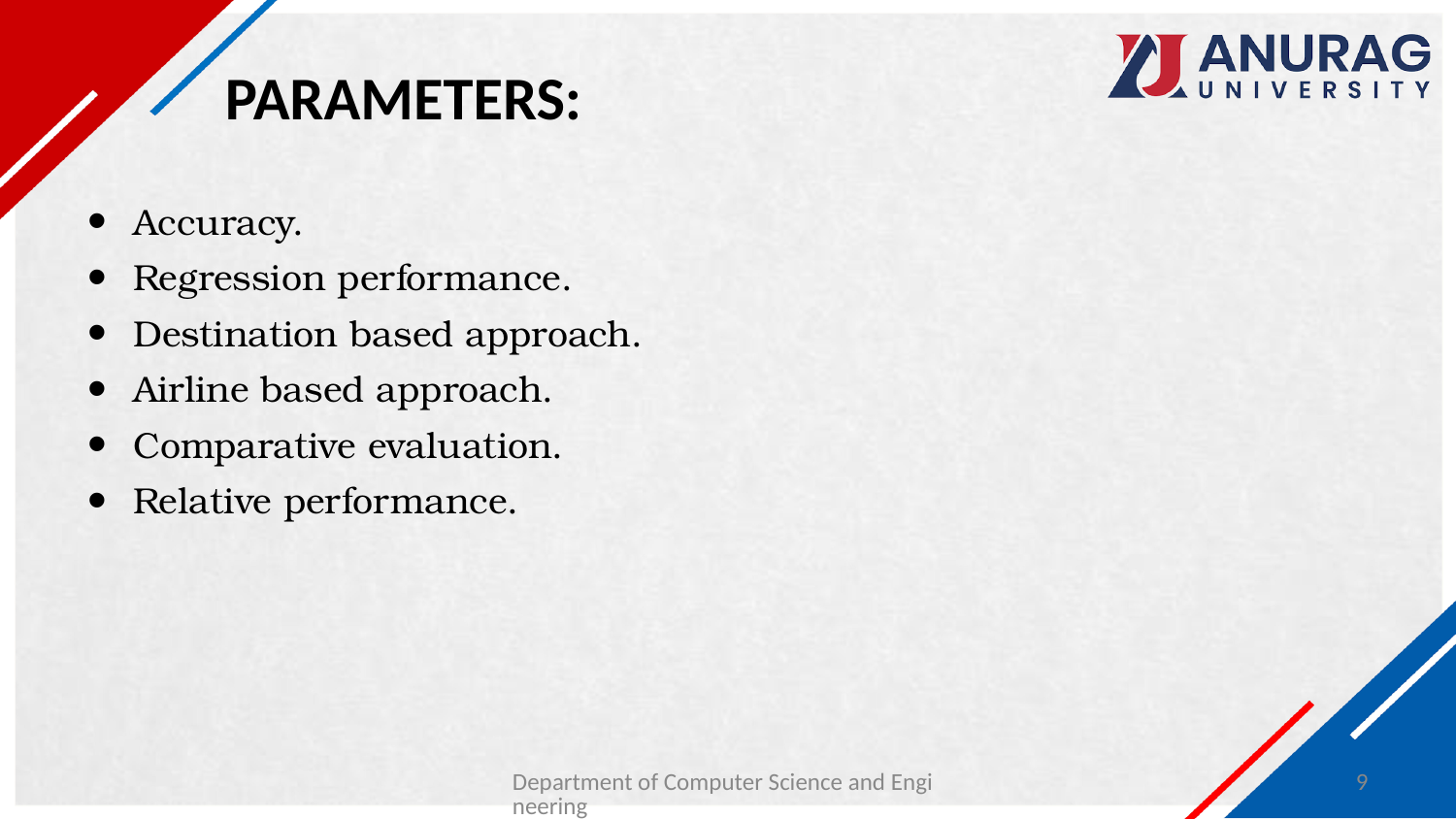

# PARAMETERS:
Accuracy.
Regression performance.
Destination based approach.
Airline based approach.
Comparative evaluation.
Relative performance.

Department of Computer Science and Engineering
9